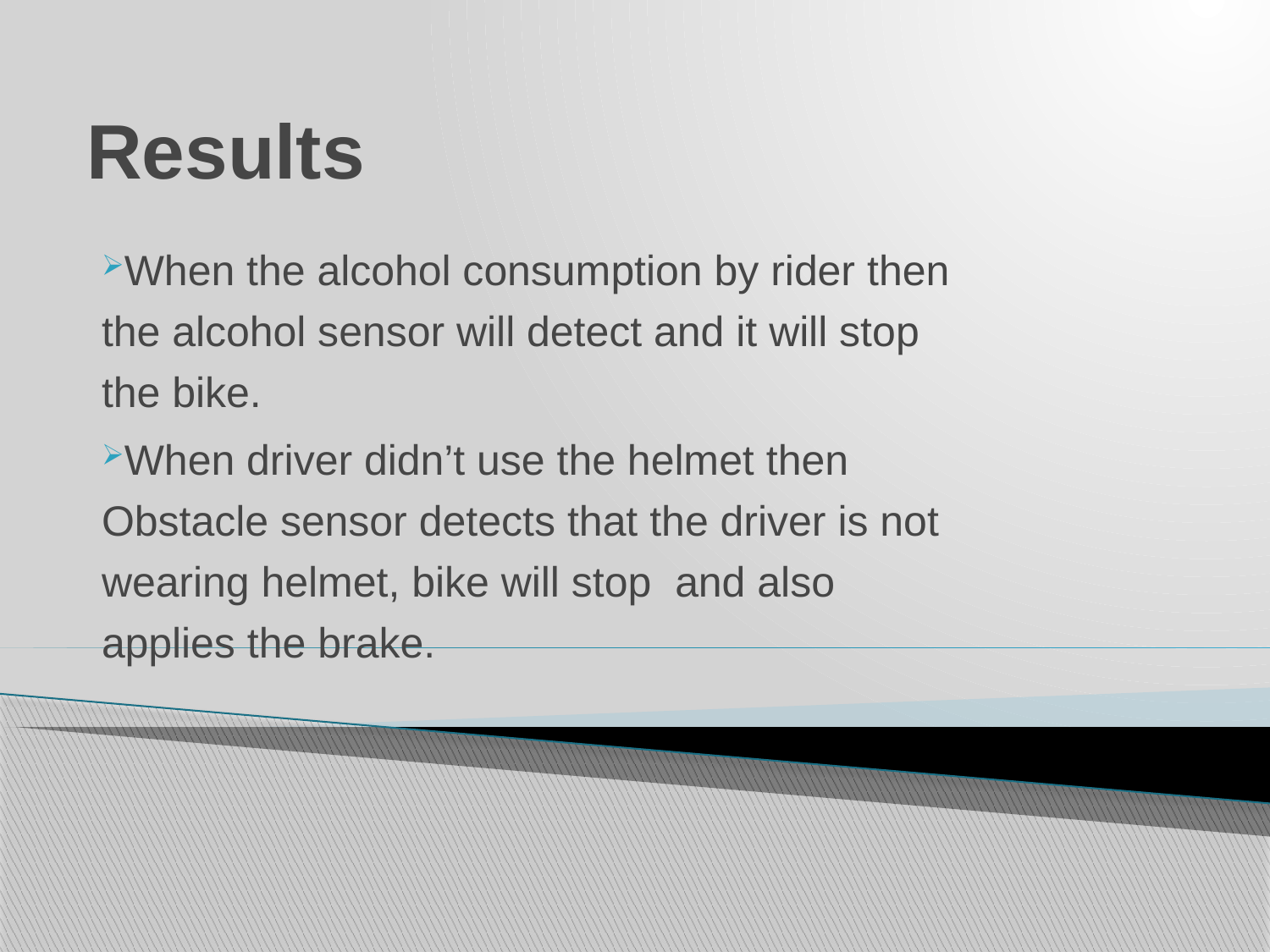

# Results

When the alcohol consumption by rider then the alcohol sensor will detect and it will stop the bike.
When driver didn’t use the helmet then Obstacle sensor detects that the driver is not wearing helmet, bike will stop  and also applies the brake.